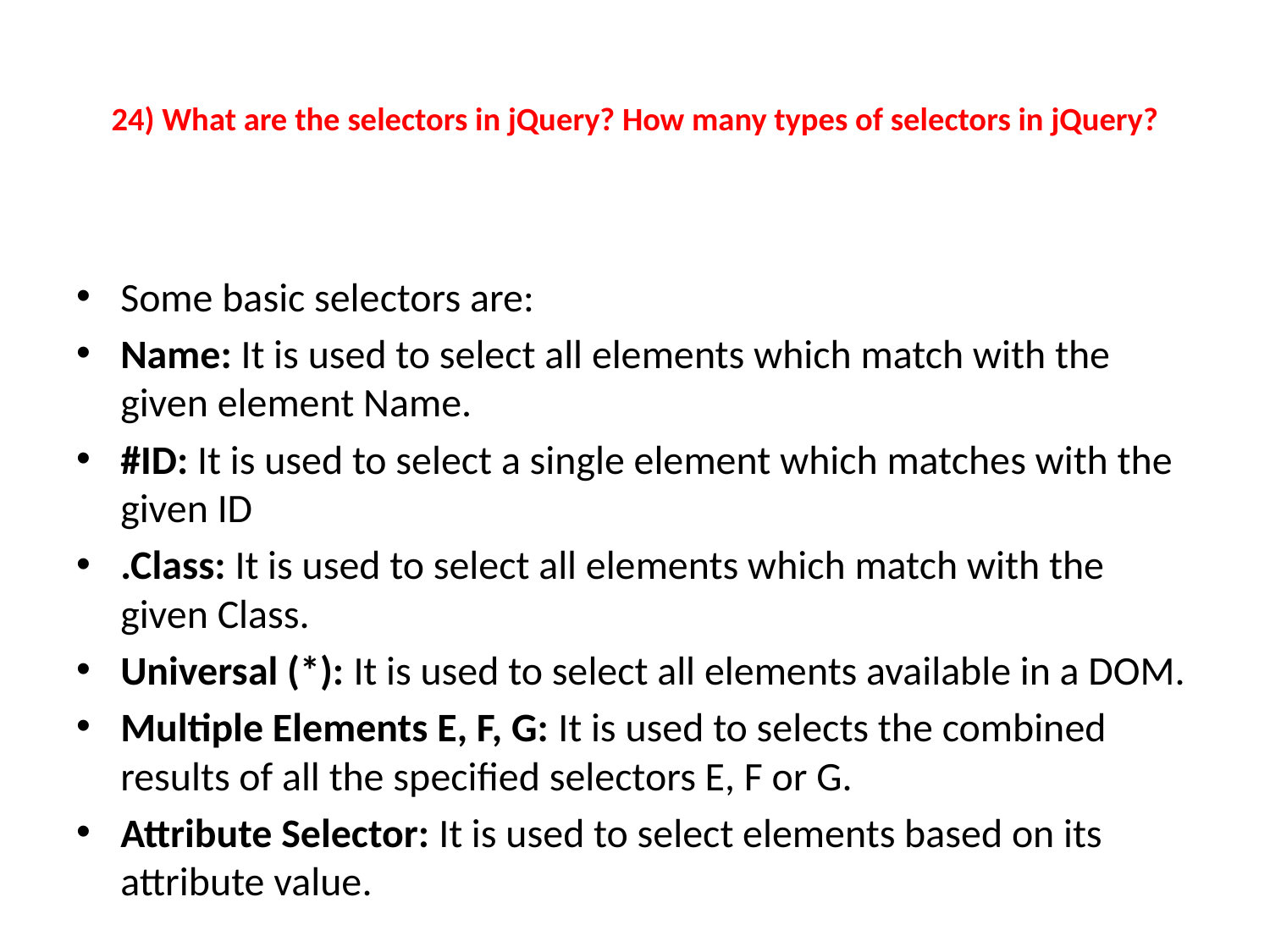

# 24) What are the selectors in jQuery? How many types of selectors in jQuery?
Some basic selectors are:
Name: It is used to select all elements which match with the given element Name.
#ID: It is used to select a single element which matches with the given ID
.Class: It is used to select all elements which match with the given Class.
Universal (*): It is used to select all elements available in a DOM.
Multiple Elements E, F, G: It is used to selects the combined results of all the specified selectors E, F or G.
Attribute Selector: It is used to select elements based on its attribute value.